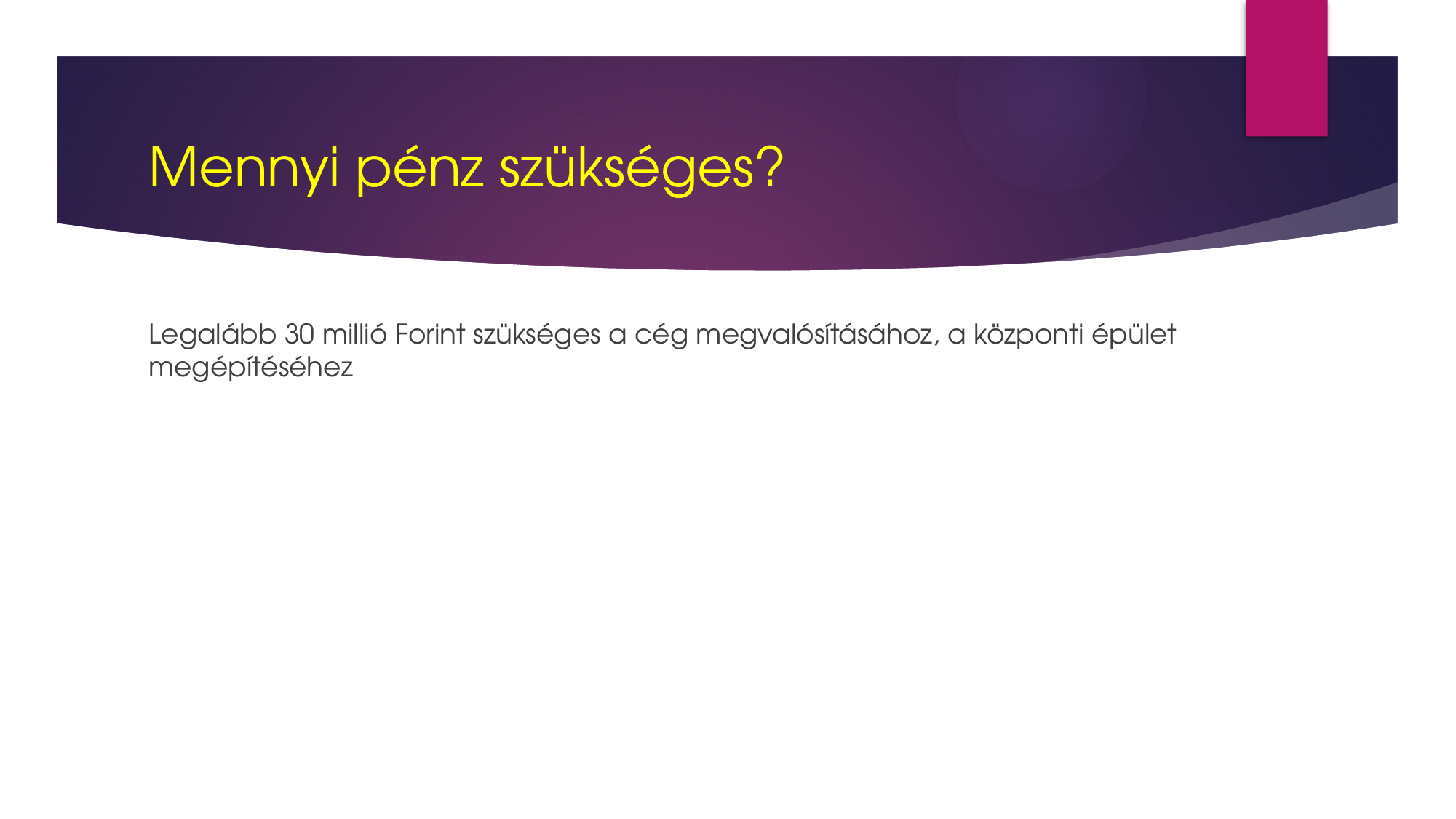

# Mennyi pénz szükséges?
Legalább 30 millió Forint szükséges a cég megvalósításához, a központi épület megépítéséhez